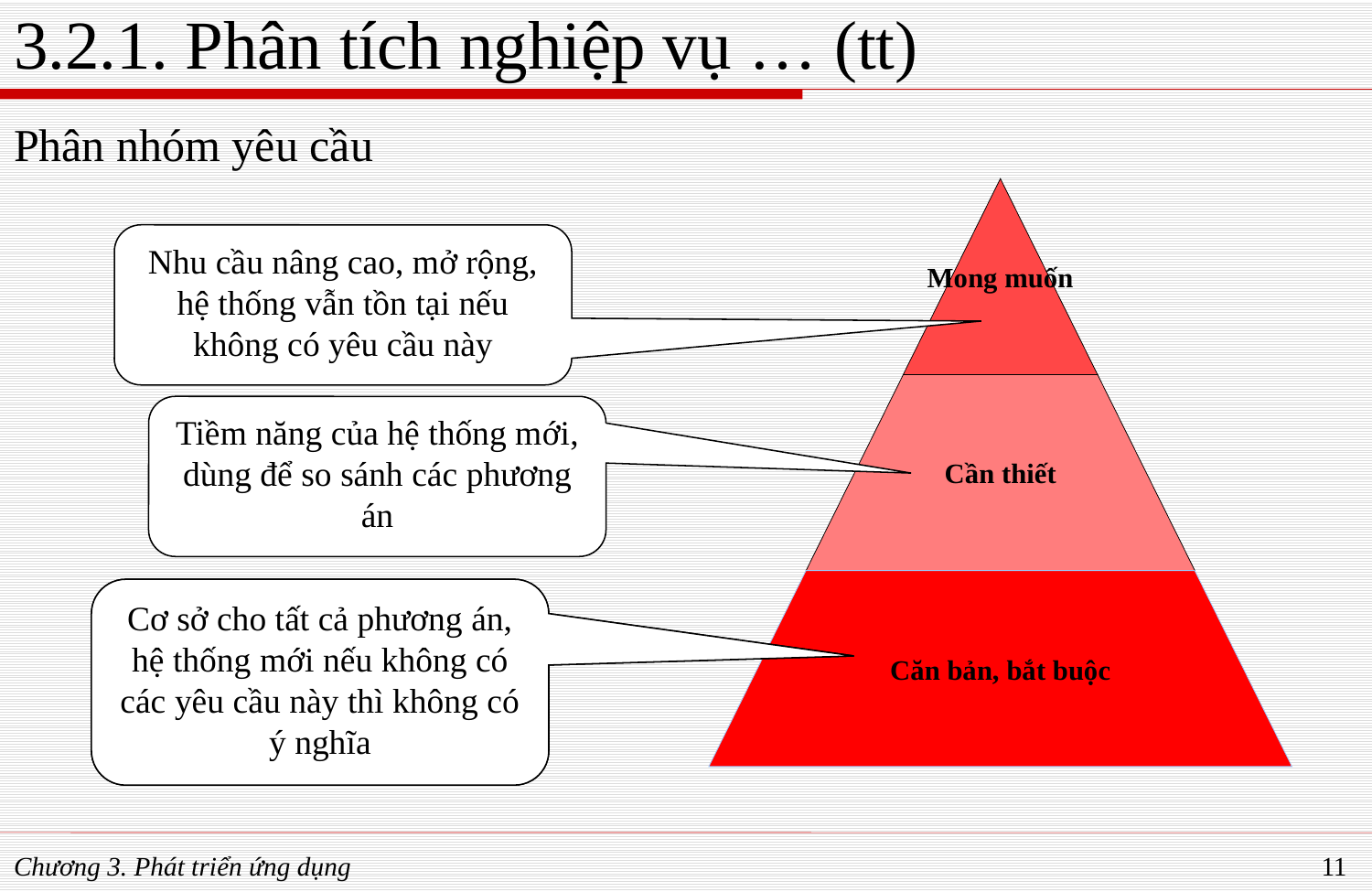

# 3.2.1. Phân tích nghiệp vụ … (tt)
Phân nhóm yêu cầu

Mong muốn
Cần thiết
Căn bản, bắt buộc
Nhu cầu nâng cao, mở rộng, hệ thống vẫn tồn tại nếu không có yêu cầu này
Tiềm năng của hệ thống mới, dùng để so sánh các phương án
Cơ sở cho tất cả phương án, hệ thống mới hếu không có các yêu cầu này thi không có ý nghĩa
Cơ sở cho tất cả phương án, hệ thống mới nếu không có các yêu cầu này thì không có ý nghĩa
Chương 3. Phát triển ứng dụng
11